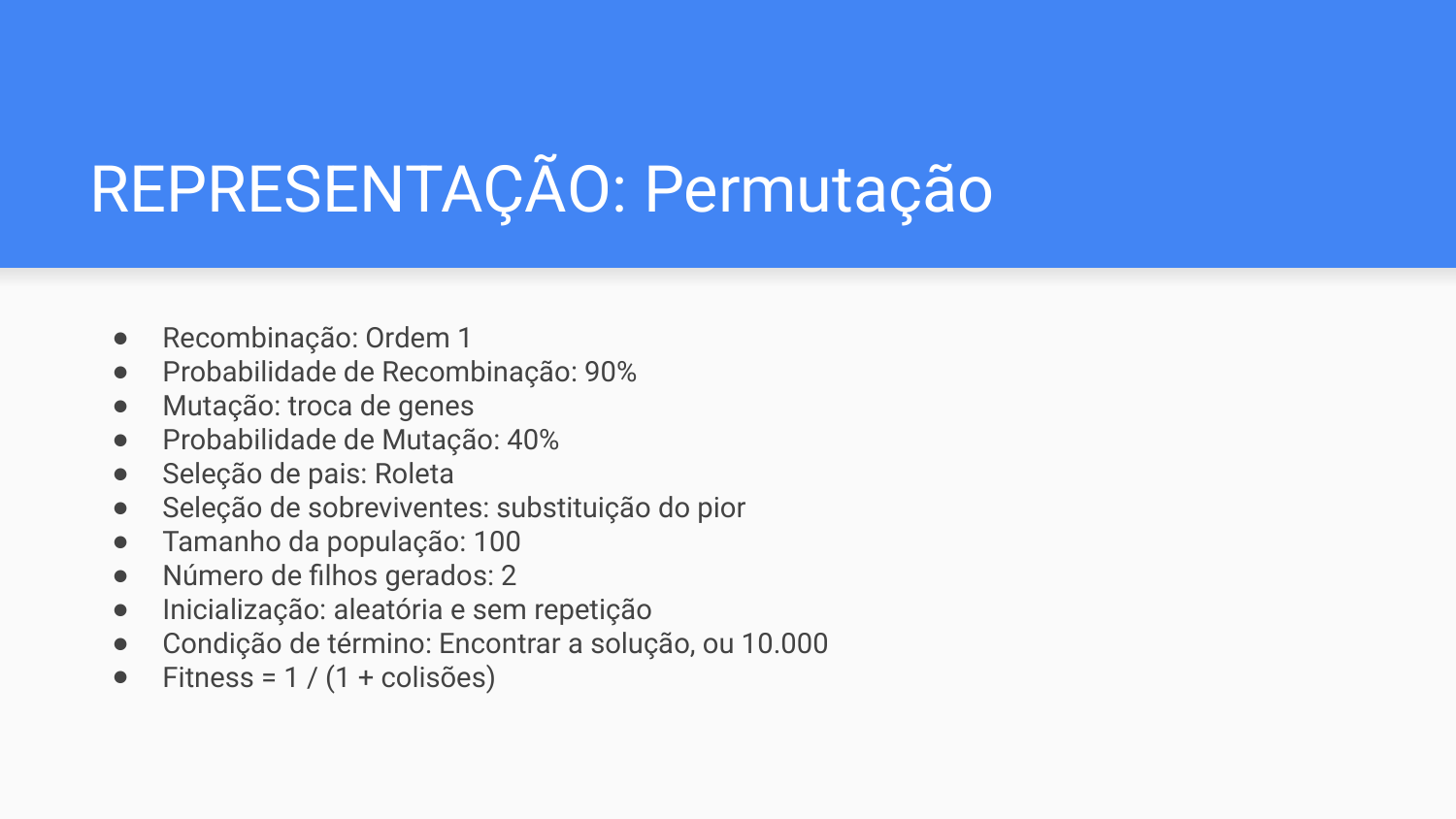

# REPRESENTAÇÃO: Permutação
Recombinação: Ordem 1
Probabilidade de Recombinação: 90%
Mutação: troca de genes
Probabilidade de Mutação: 40%
Seleção de pais: Roleta
Seleção de sobreviventes: substituição do pior
Tamanho da população: 100
Número de filhos gerados: 2
Inicialização: aleatória e sem repetição
Condição de término: Encontrar a solução, ou 10.000
Fitness = 1 / (1 + colisões)